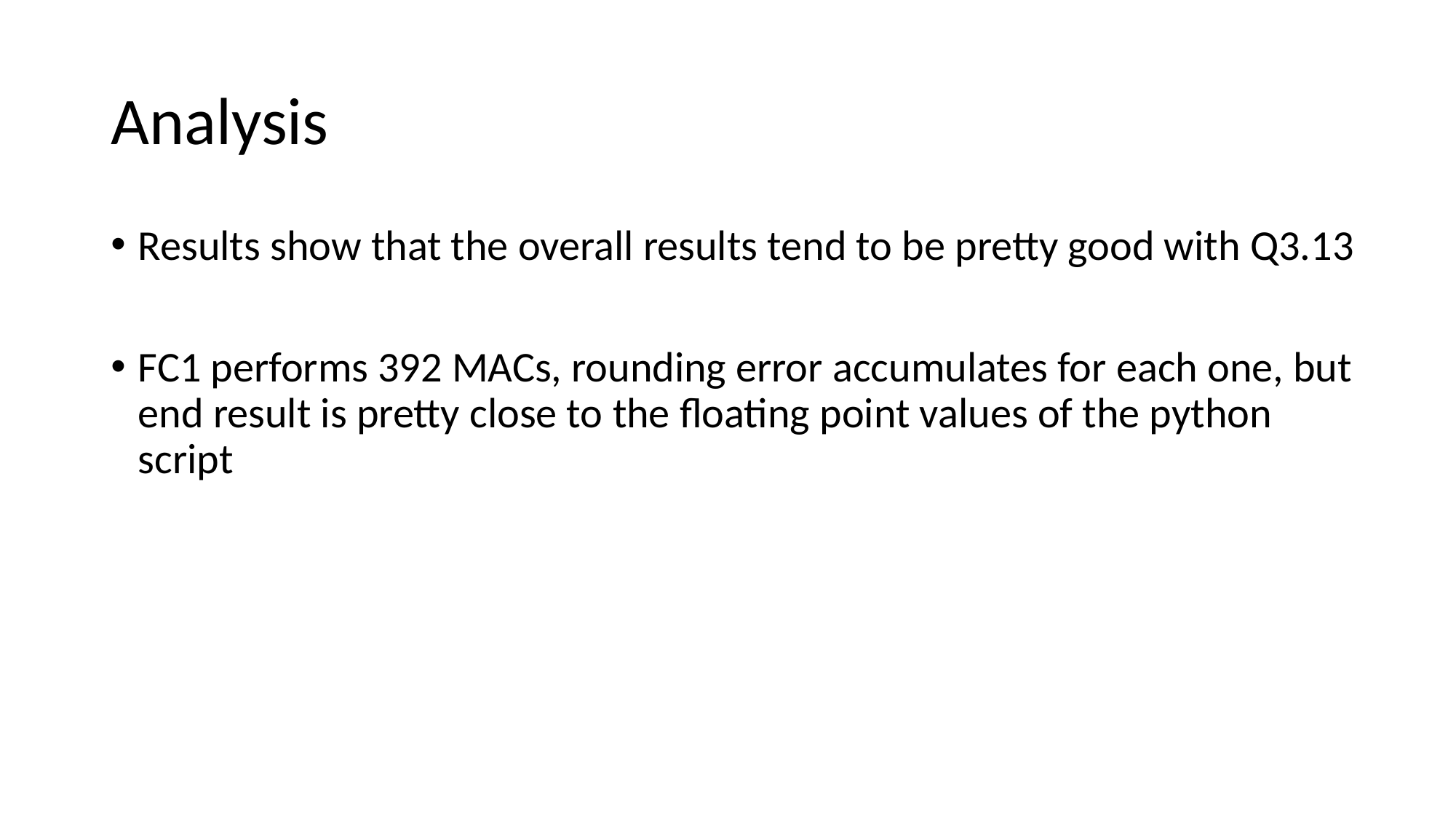

# Analysis
Results show that the overall results tend to be pretty good with Q3.13

FC1 performs 392 MACs, rounding error accumulates for each one, but end result is pretty close to the floating point values of the python script